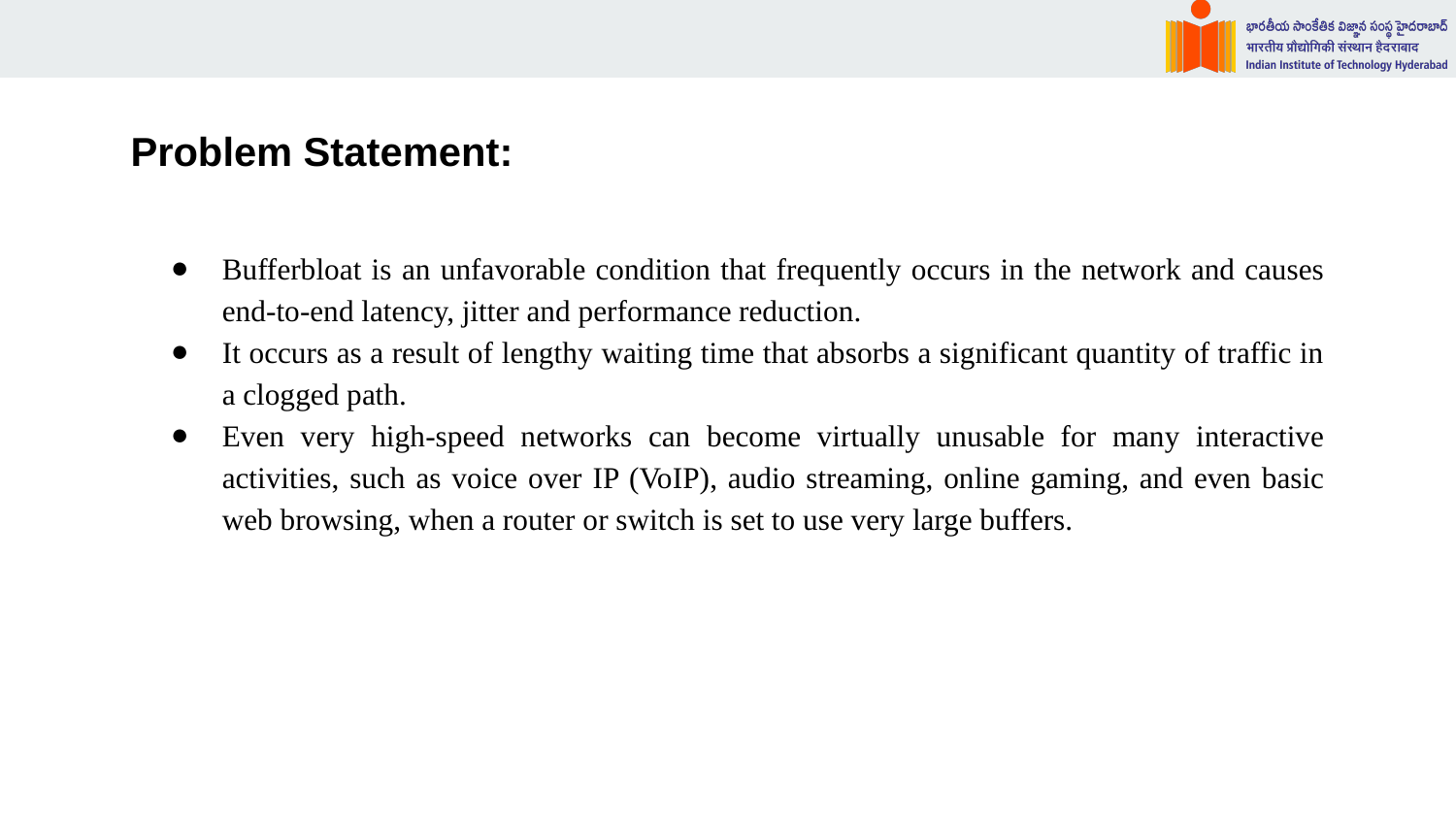

# Problem Statement:
Bufferbloat is an unfavorable condition that frequently occurs in the network and causes end-to-end latency, jitter and performance reduction.
It occurs as a result of lengthy waiting time that absorbs a significant quantity of traffic in a clogged path.
Even very high-speed networks can become virtually unusable for many interactive activities, such as voice over IP (VoIP), audio streaming, online gaming, and even basic web browsing, when a router or switch is set to use very large buffers.